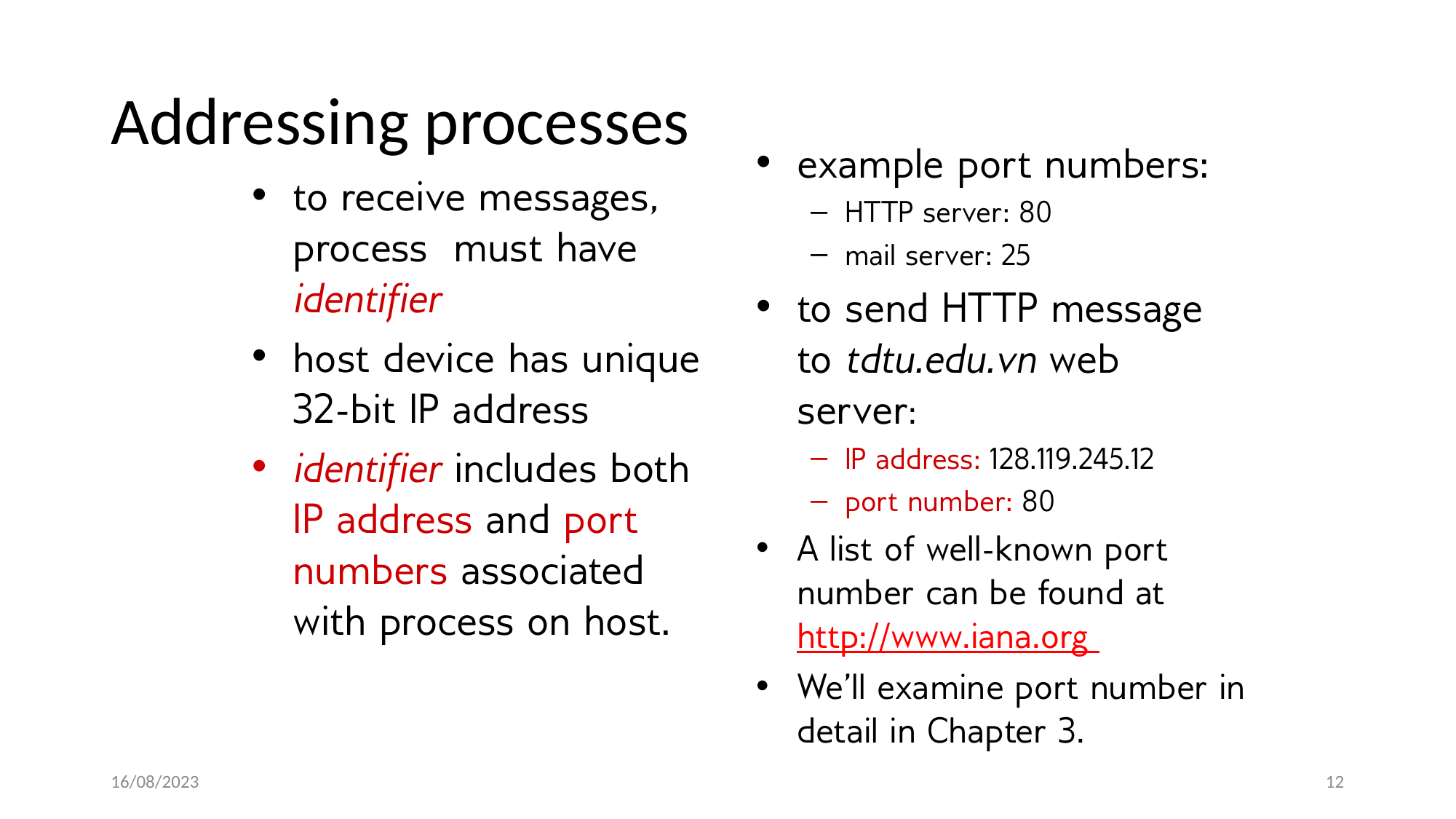

# Addressing processes
example port numbers:
HTTP server: 80
mail server: 25
to send HTTP message to tdtu.edu.vn web server:
IP address: 128.119.245.12
port number: 80
A list of well-known port number can be found at http://www.iana.org
We’ll examine port number in detail in Chapter 3.
to receive messages, process  must have identifier
host device has unique 32-bit IP address
identifier includes both IP address and port numbers associated with process on host.

16/08/2023
12